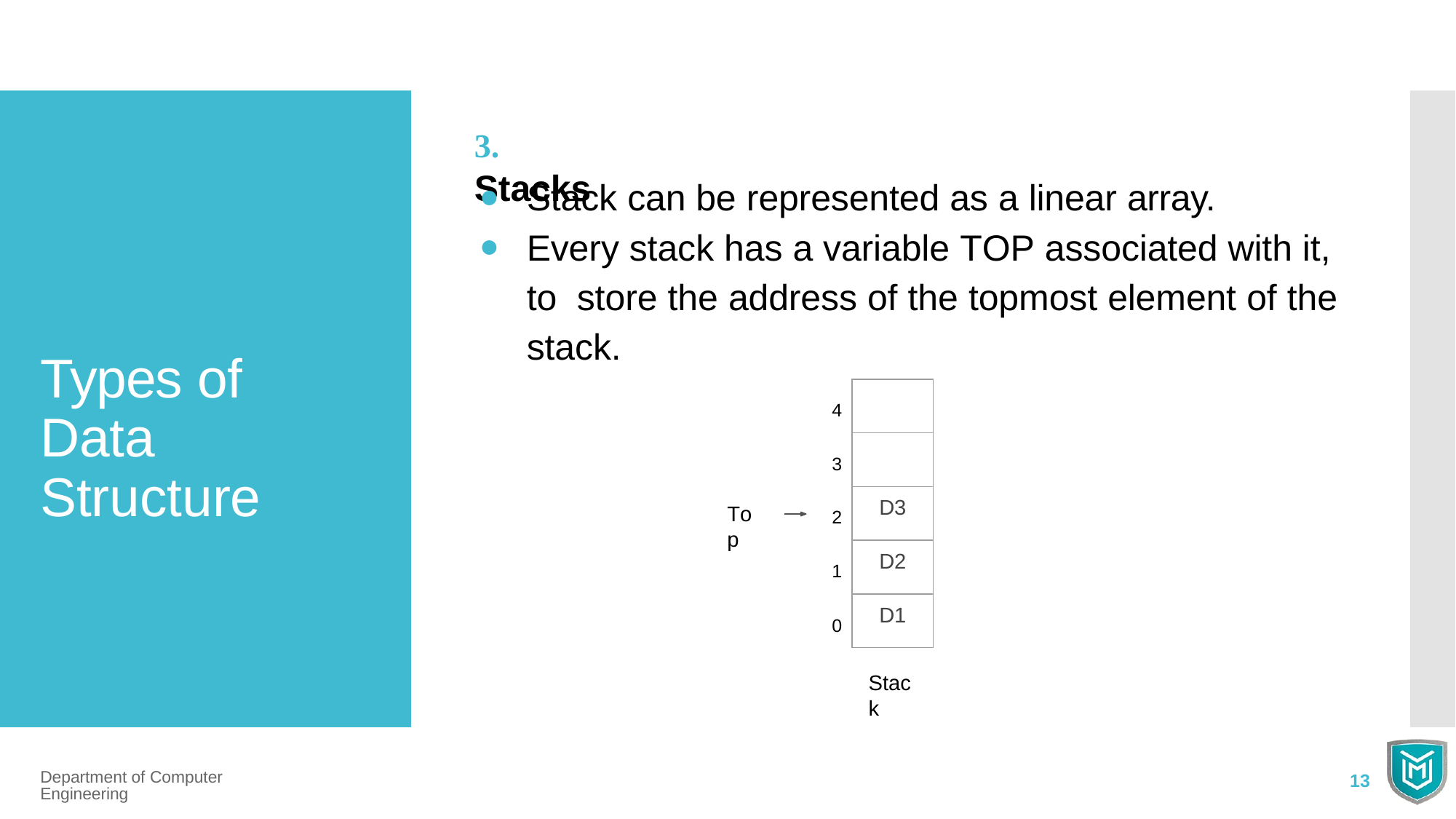

# 3.	Stacks
Stack can be represented as a linear array.
Every stack has a variable TOP associated with it, to  store the address of the topmost element of the stack.
Types of Data  Structure
|  |
| --- |
|  |
| D3 |
| D2 |
| D1 |
4
3
Top
2

1

0

Stack
Department of Computer Engineering
13